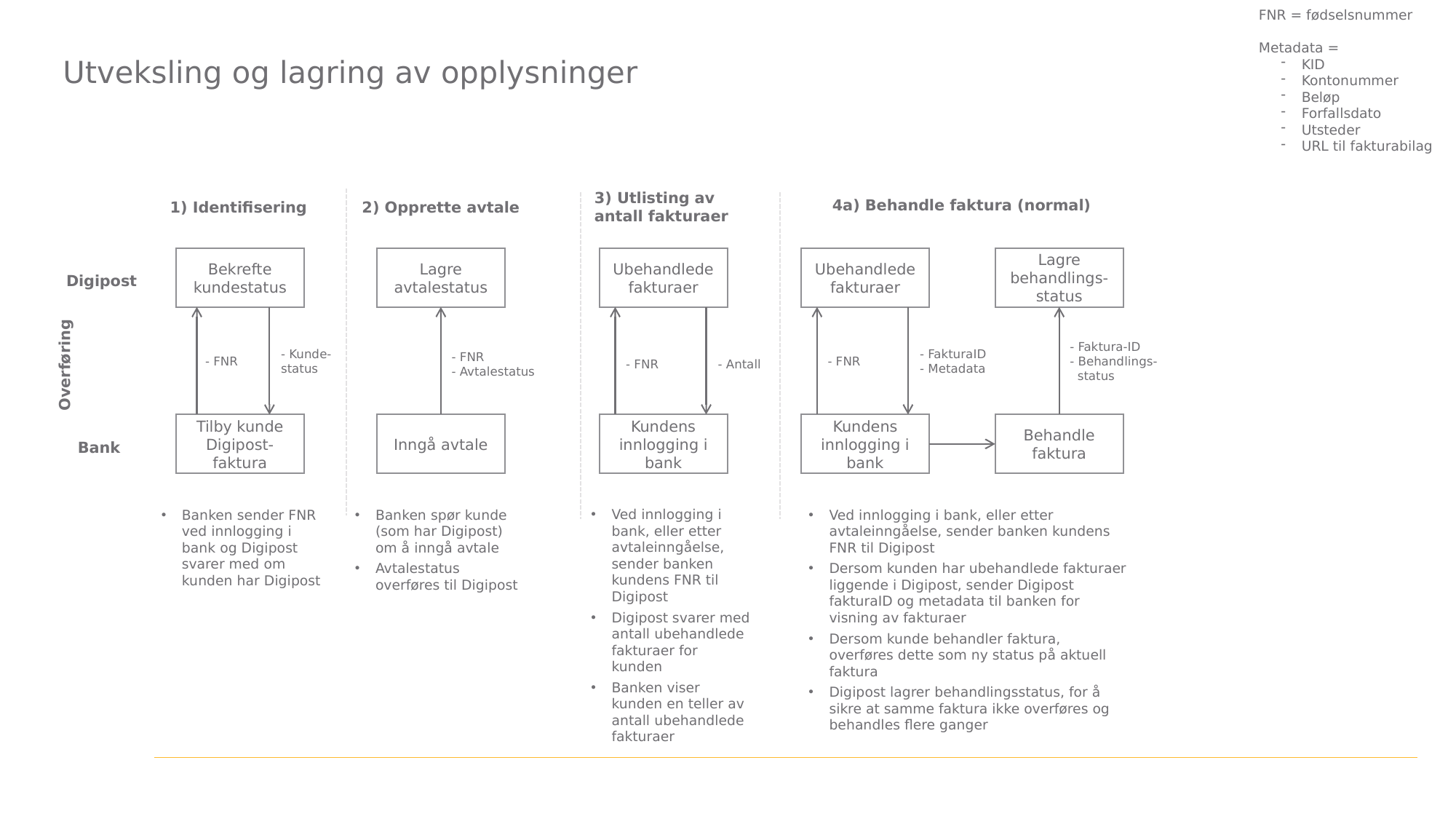

FNR = fødselsnummer

Metadata =
KID
Kontonummer
Beløp
Forfallsdato
Utsteder
URL til fakturabilag
# Utveksling og lagring av opplysninger
4a) Behandle faktura (normal)
3) Utlisting av antall fakturaer
1) Identifisering
2) Opprette avtale
Bekrefte kundestatus
Lagre avtalestatus
Ubehandlede fakturaer
Ubehandlede fakturaer
Lagre behandlings-status
Digipost
- FNR
- Kunde-status
- Faktura-ID
- Behandlings-
  status
- FNR
- FakturaID
- Metadata
- FNR
- Avtalestatus
- FNR
- Antall
Overføring
Tilby kunde Digipost-faktura
Inngå avtale
Kundens innlogging i bank
Kundens innlogging i bank
Behandle faktura
Bank
Banken sender FNR ved innlogging i bank og Digipost svarer med om kunden har Digipost
Banken spør kunde (som har Digipost) om å inngå avtale
Avtalestatus overføres til Digipost
Ved innlogging i bank, eller etter avtaleinngåelse, sender banken kundens FNR til Digipost
Digipost svarer med antall ubehandlede fakturaer for kunden
Banken viser kunden en teller av antall ubehandlede fakturaer
Ved innlogging i bank, eller etter avtaleinngåelse, sender banken kundens FNR til Digipost
Dersom kunden har ubehandlede fakturaer liggende i Digipost, sender Digipost fakturaID og metadata til banken for visning av fakturaer
Dersom kunde behandler faktura, overføres dette som ny status på aktuell faktura
Digipost lagrer behandlingsstatus, for å sikre at samme faktura ikke overføres og behandles flere ganger